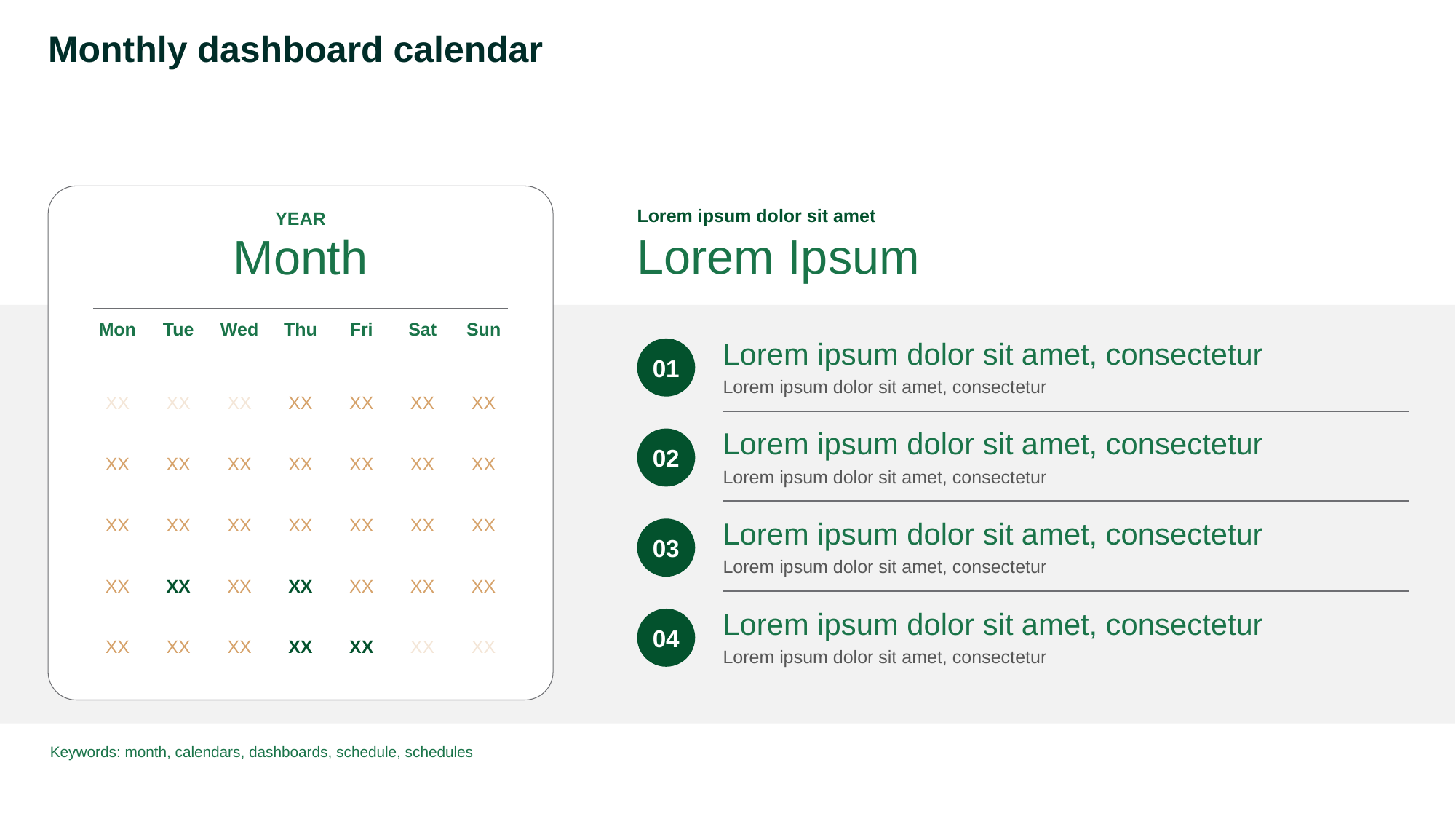

# Monthly dashboard calendar

Lorem ipsum dolor sit amet
Lorem Ipsum
YEAR
Month

Mon
Tue
Wed
Thu
Fri
Sat
Sun
Lorem ipsum dolor sit amet, consectetur
Lorem ipsum dolor sit amet, consectetur
01
XX
XX
XX
XX
XX
XX
XX
Lorem ipsum dolor sit amet, consectetur
Lorem ipsum dolor sit amet, consectetur
02
XX
XX
XX
XX
XX
XX
XX
XX
XX
XX
XX
XX
XX
XX
Lorem ipsum dolor sit amet, consectetur
Lorem ipsum dolor sit amet, consectetur
03
XX
XX
XX
XX
XX
XX
XX
Lorem ipsum dolor sit amet, consectetur
Lorem ipsum dolor sit amet, consectetur
04
XX
XX
XX
XX
XX
XX
XX
Keywords: month, calendars, dashboards, schedule, schedules